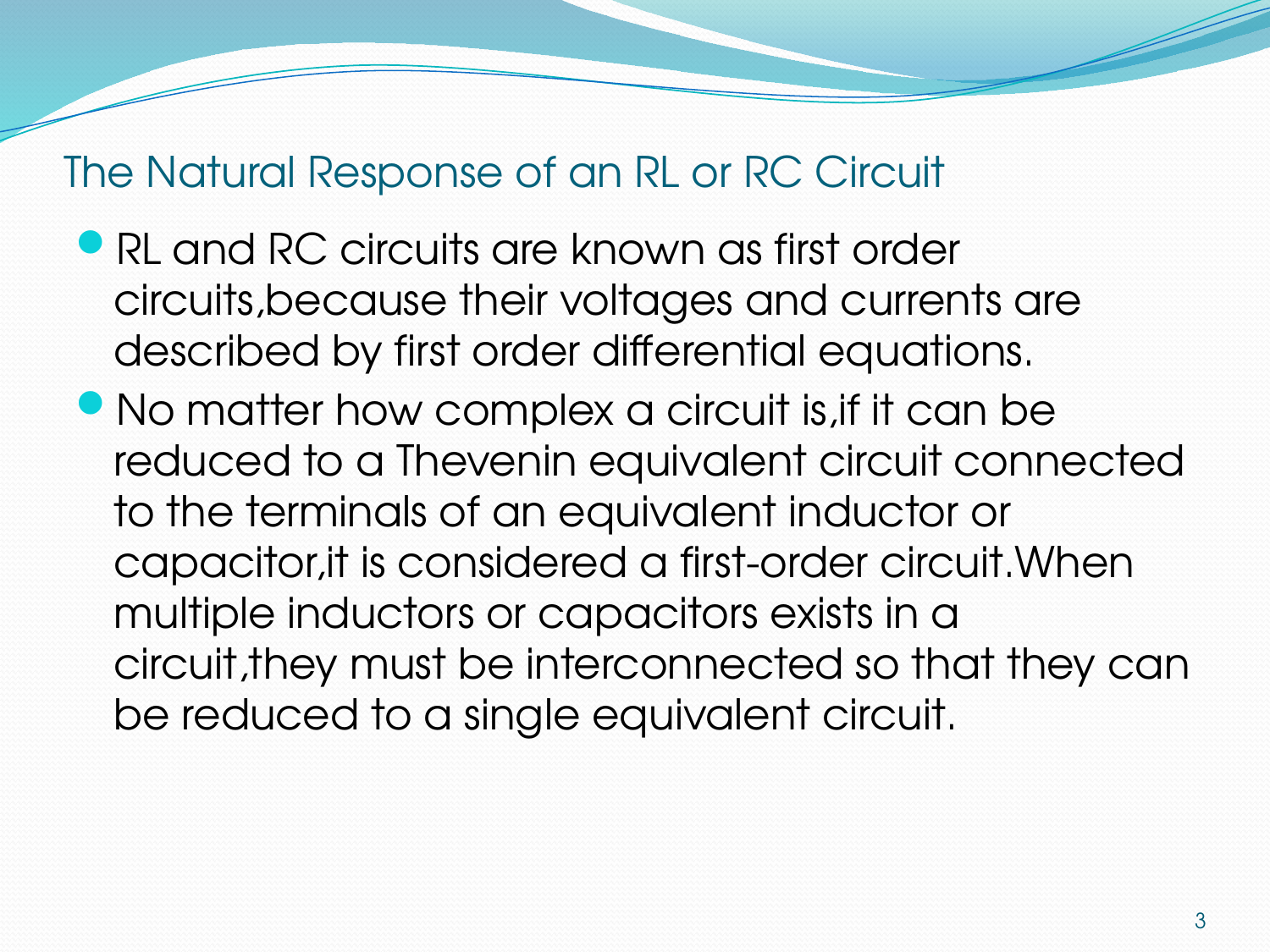

# The Natural Response of an RL or RC Circuit
RL and RC circuits are known as first order circuits,because their voltages and currents are described by first order differential equations.
No matter how complex a circuit is,if it can be reduced to a Thevenin equivalent circuit connected to the terminals of an equivalent inductor or capacitor,it is considered a first-order circuit.When multiple inductors or capacitors exists in a circuit,they must be interconnected so that they can be reduced to a single equivalent circuit.
3